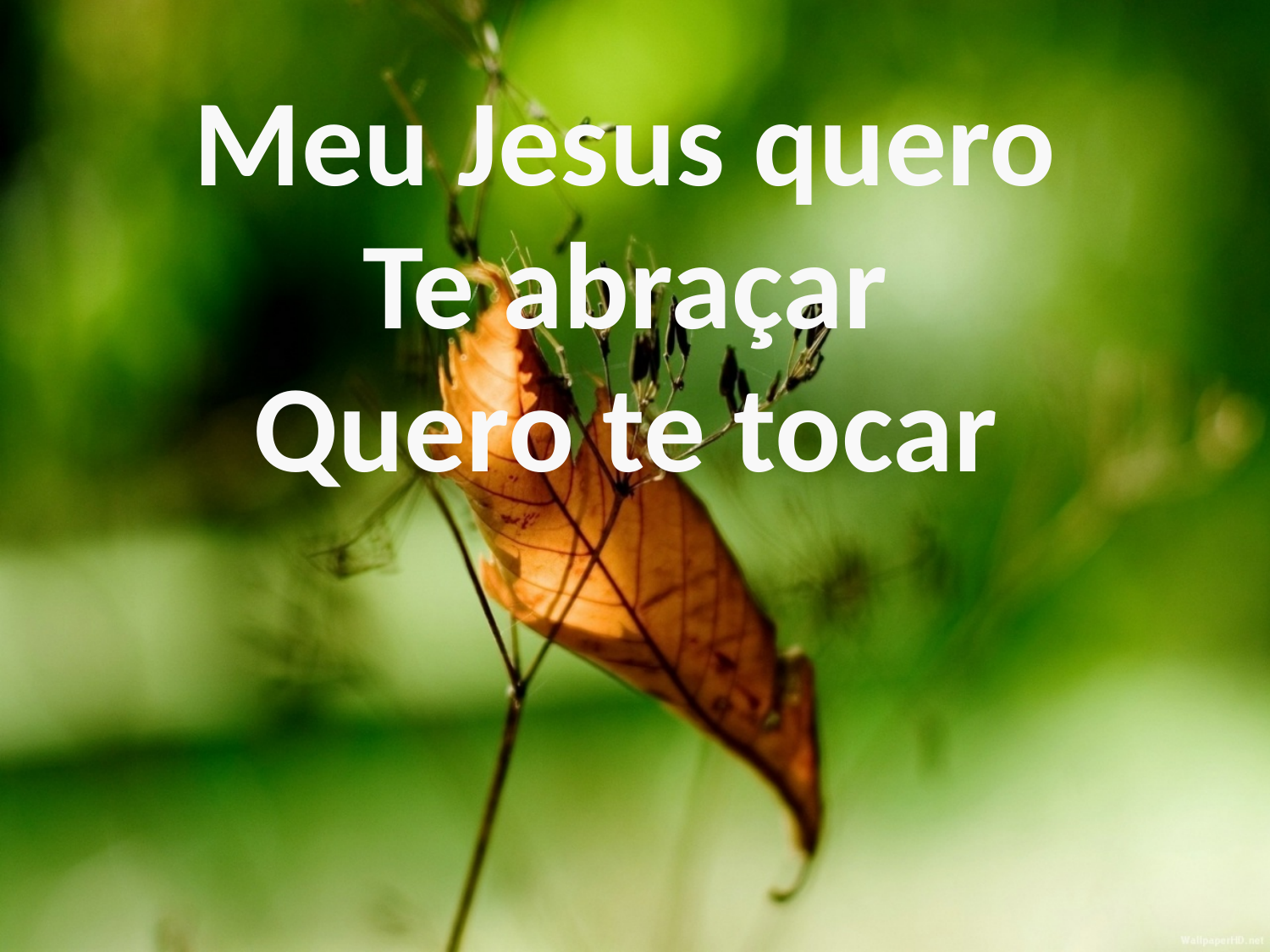

Meu Jesus quero
Te abraçar
Quero te tocar